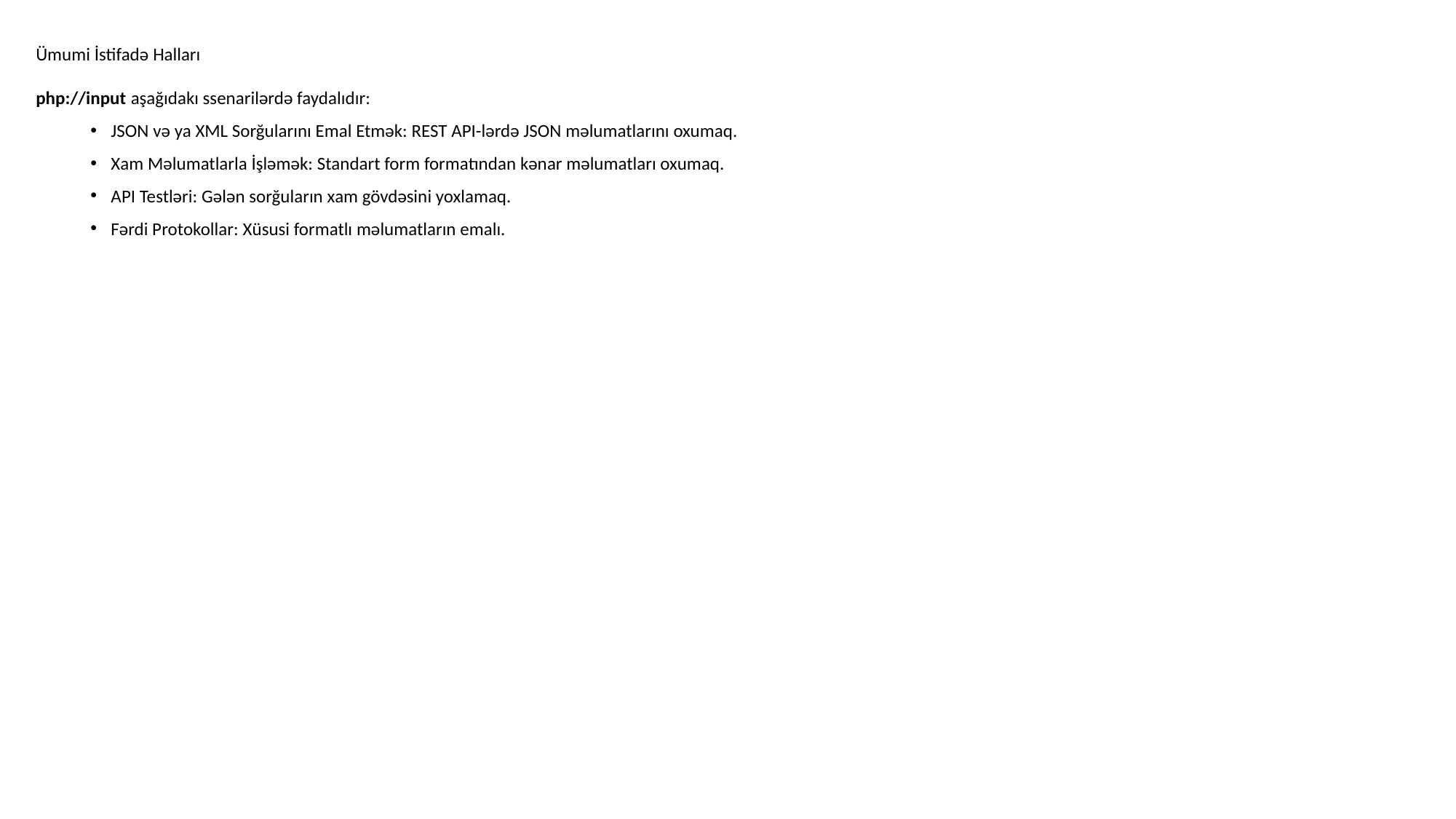

Ümumi İstifadə Halları

php://input aşağıdakı ssenarilərdə faydalıdır:
JSON və ya XML Sorğularını Emal Etmək: REST API-lərdə JSON məlumatlarını oxumaq.
Xam Məlumatlarla İşləmək: Standart form formatından kənar məlumatları oxumaq.
API Testləri: Gələn sorğuların xam gövdəsini yoxlamaq.
Fərdi Protokollar: Xüsusi formatlı məlumatların emalı.